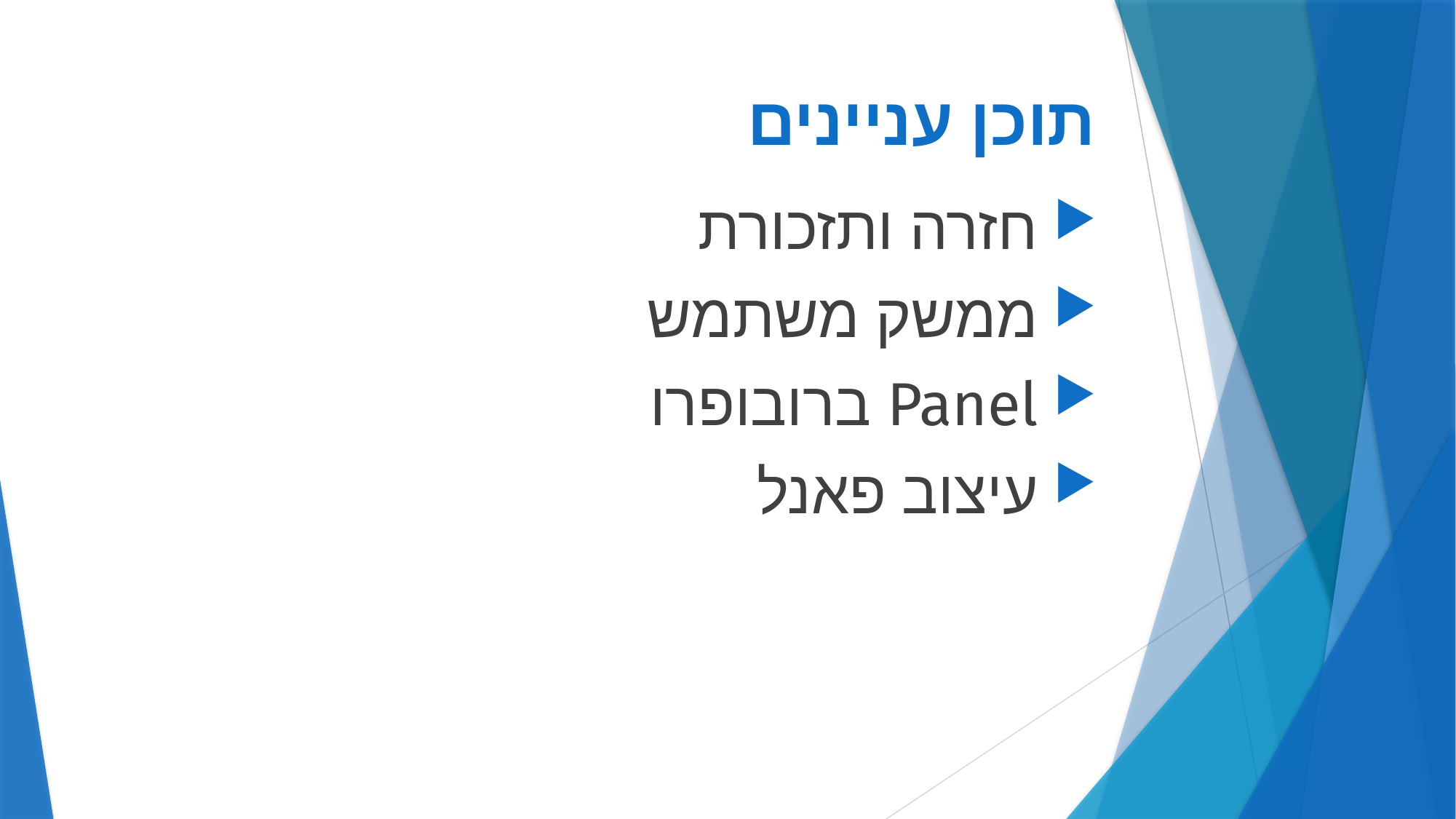

# תוכן עניינים
 חזרה ותזכורת
 ממשק משתמש
 Panel ברובופרו
 עיצוב פאנל